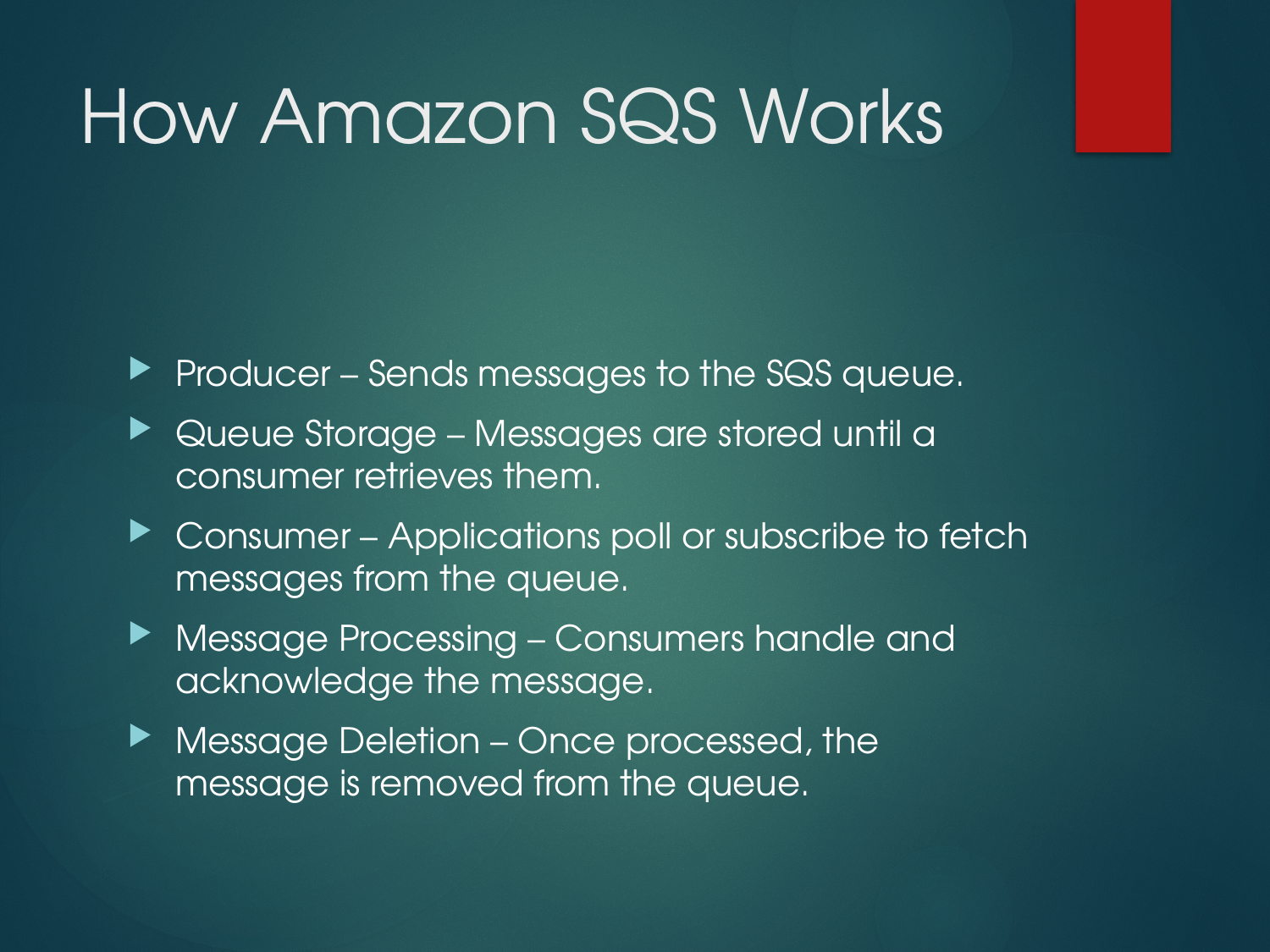

# How Amazon SQS Works

Producer – Sends messages to the SQS queue.
Queue Storage – Messages are stored until a consumer retrieves them.
Consumer – Applications poll or subscribe to fetch messages from the queue.
Message Processing – Consumers handle and acknowledge the message.
Message Deletion – Once processed, the message is removed from the queue.